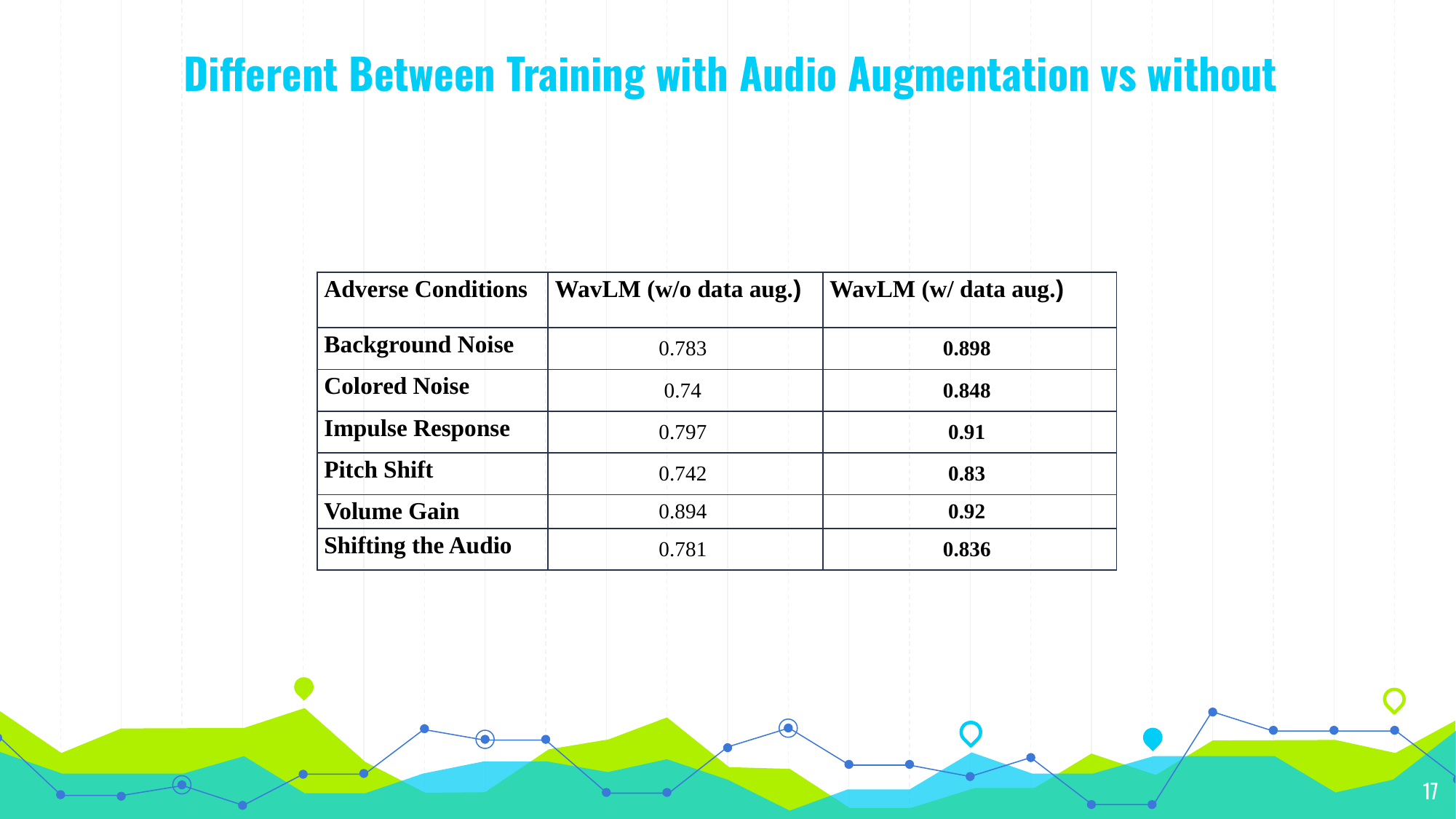

Different Between Training with Audio Augmentation vs without
| Adverse Conditions | WavLM (w/o data aug.) | WavLM (w/ data aug.) |
| --- | --- | --- |
| Background Noise | 0.783 | 0.898 |
| Colored Noise | 0.74 | 0.848 |
| Impulse Response | 0.797 | 0.91 |
| Pitch Shift | 0.742 | 0.83 |
| Volume Gain | 0.894 | 0.92 |
| Shifting the Audio | 0.781 | 0.836 |
17